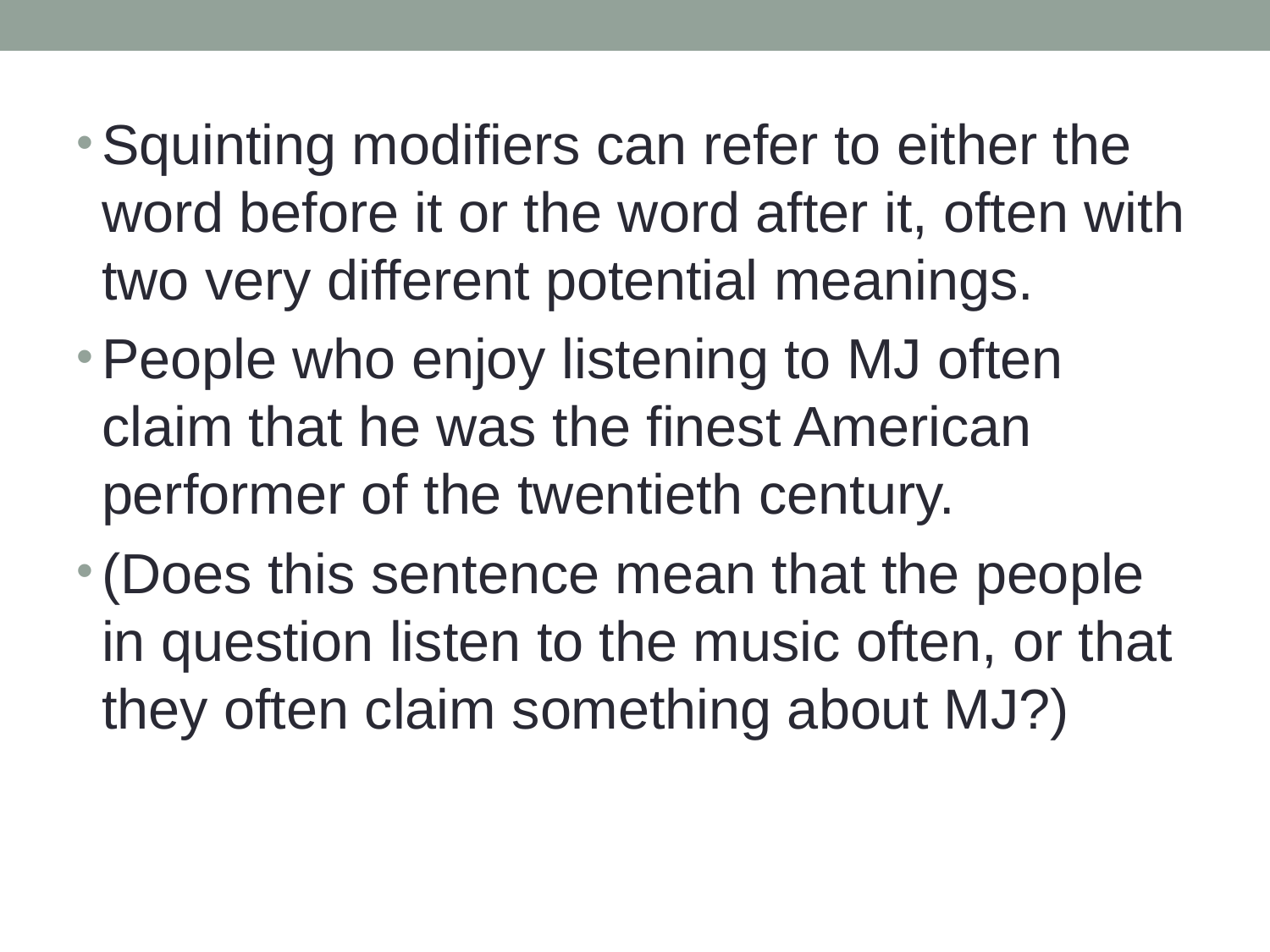

Squinting modifiers can refer to either the word before it or the word after it, often with two very different potential meanings.
People who enjoy listening to MJ often claim that he was the finest American performer of the twentieth century.
(Does this sentence mean that the people in question listen to the music often, or that they often claim something about MJ?)